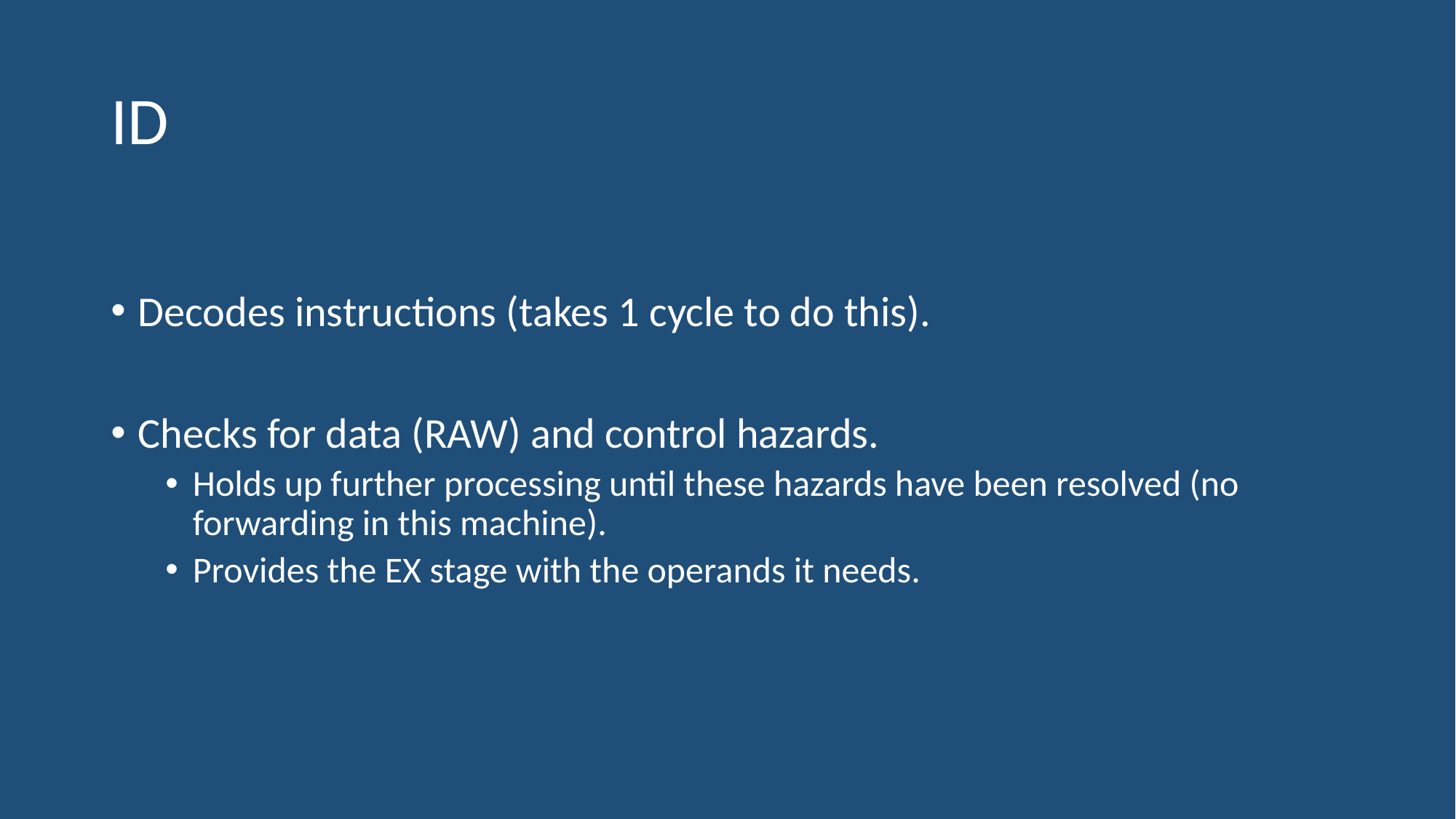

# ID

Decodes instructions (takes 1 cycle to do this).

Checks for data (RAW) and control hazards.
Holds up further processing until these hazards have been resolved (no forwarding in this machine).
Provides the EX stage with the operands it needs.